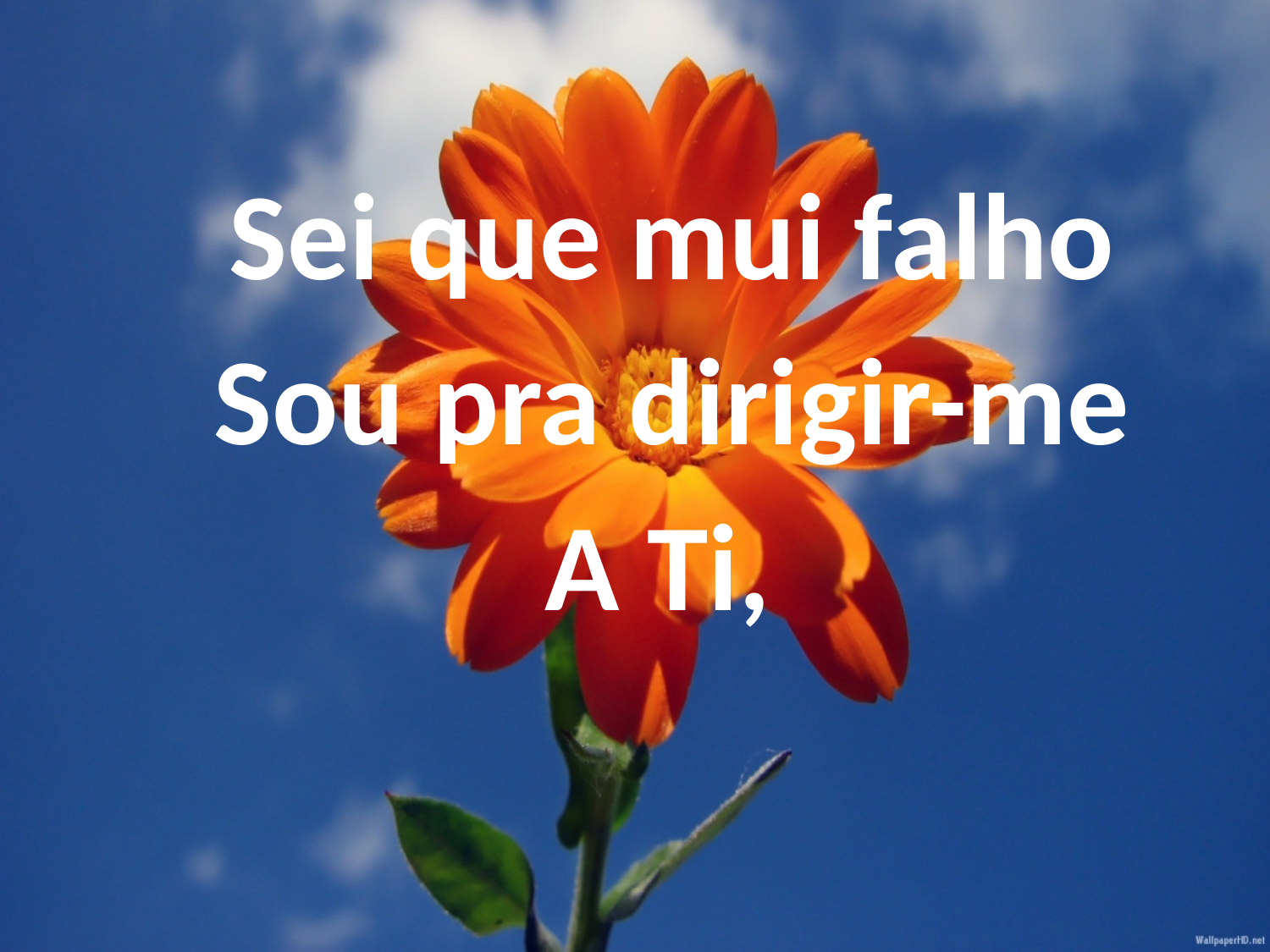

Sei que mui falho
Sou pra dirigir-me
A Ti,